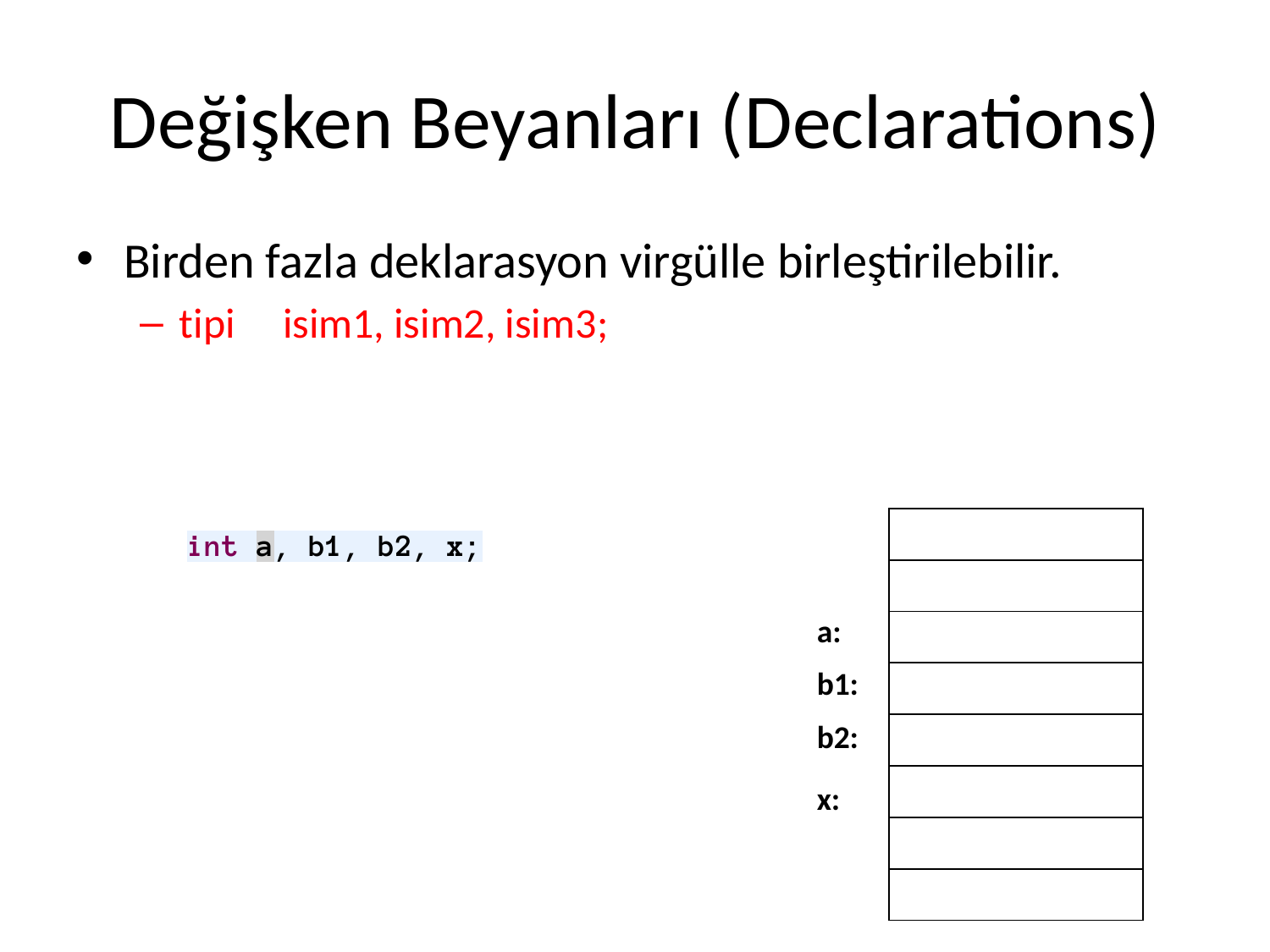

# Değişken Beyanları (Declarations)
Birden fazla deklarasyon virgülle birleştirilebilir.
tipi     isim1, isim2, isim3;

|  |
| --- |
|  |
|  |
|  |
|  |
|  |
|  |
|  |
int a, b1, b2, x;
a:
b1:
b2:
x: